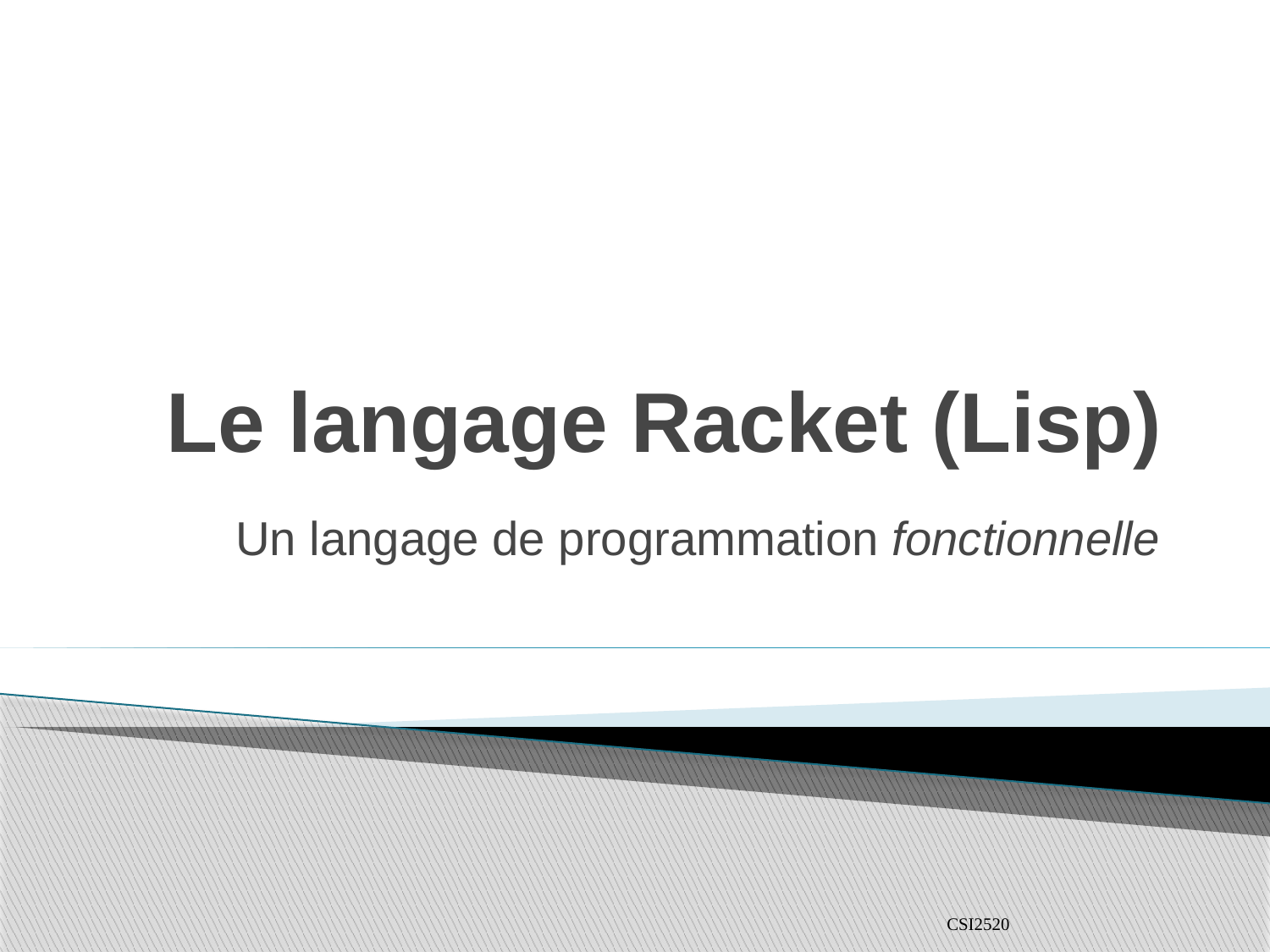

# Le langage Racket (Lisp)
Un langage de programmation fonctionnelle
CSI2520